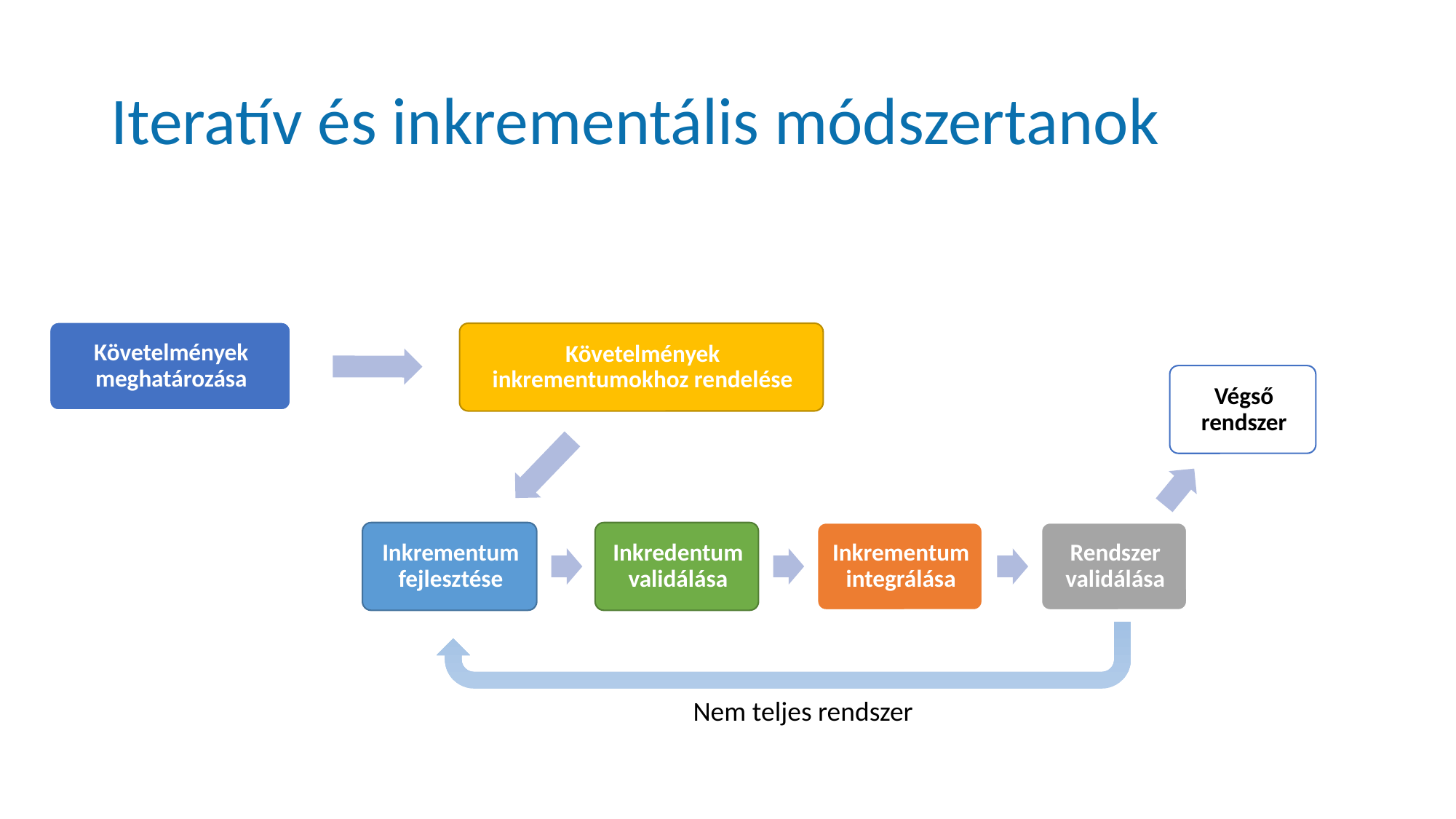

Követelmények meghatározása

Követelmények inkrementumokhoz rendelése

Inkrementum fejlesztése

Inkredentum validálása

Inkrementum integrálása

Rendszer validálása

Végső rendszer
# Iteratív és inkrementális módszertanok

Nem teljes rendszer